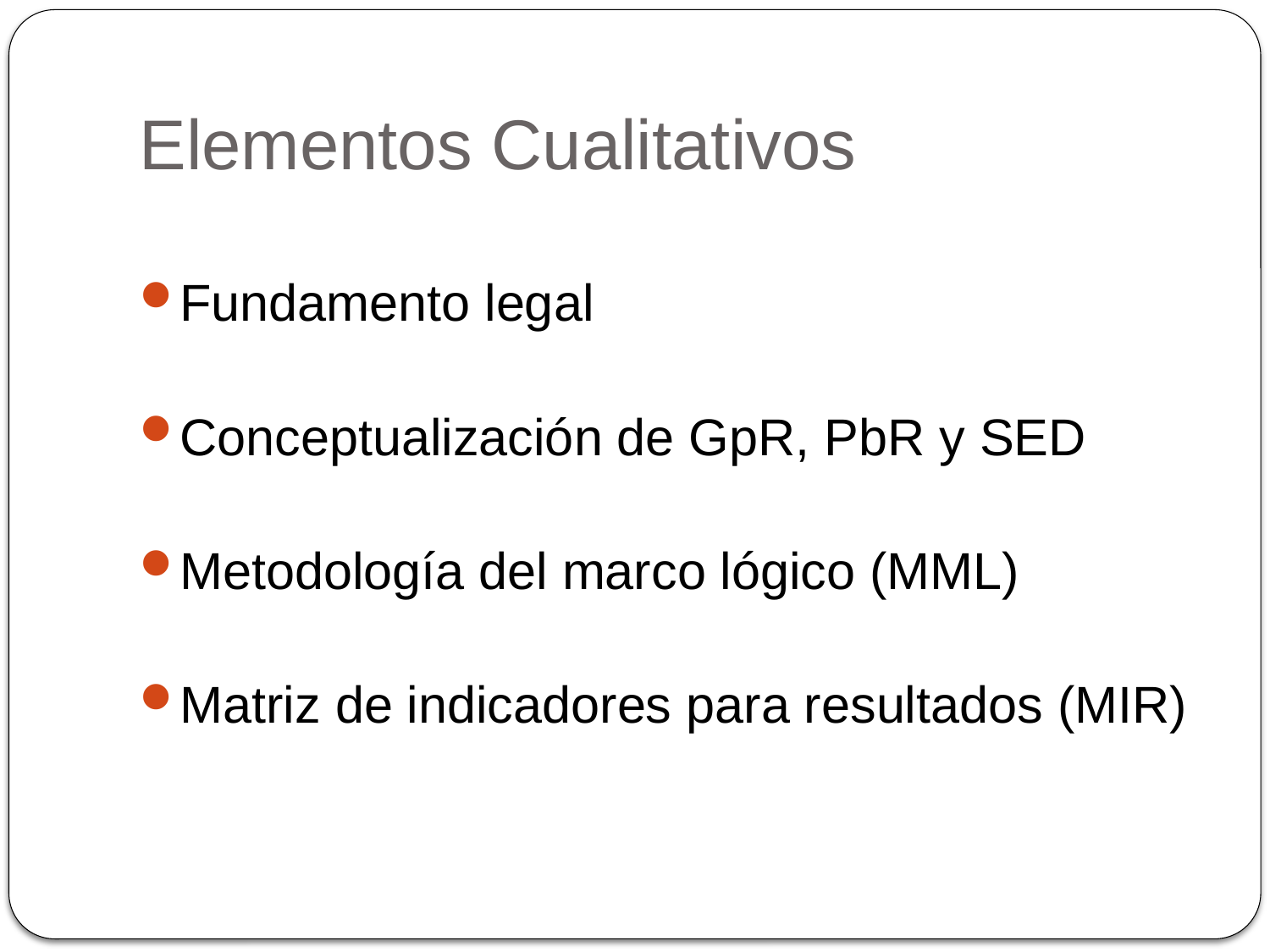

# Elementos Cualitativos
Fundamento legal
Conceptualización de GpR, PbR y SED
Metodología del marco lógico (MML)
Matriz de indicadores para resultados (MIR)